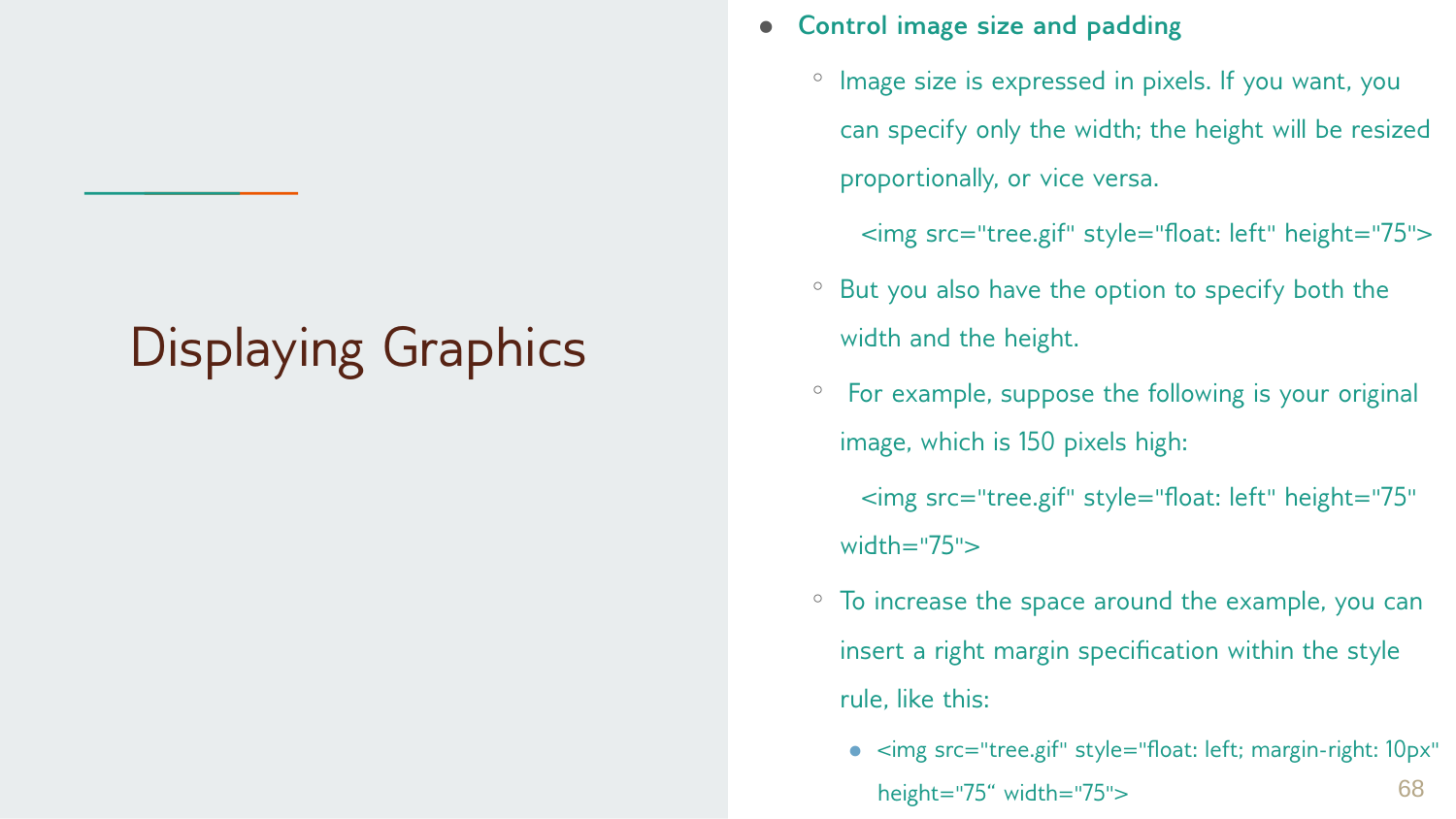

Control image size and padding
Image size is expressed in pixels. If you want, you can specify only the width; the height will be resized proportionally, or vice versa.
       <img src="tree.gif" style="float: left" height="75">
But you also have the option to specify both the width and the height.
 For example, suppose the following is your original image, which is 150 pixels high:
       <img src="tree.gif" style="float: left" height="75" width="75">
To increase the space around the example, you can insert a right margin specification within the style rule, like this:
<img src="tree.gif" style="float: left; margin-right: 10px" height="75“ width="75">
# Displaying Graphics

 68